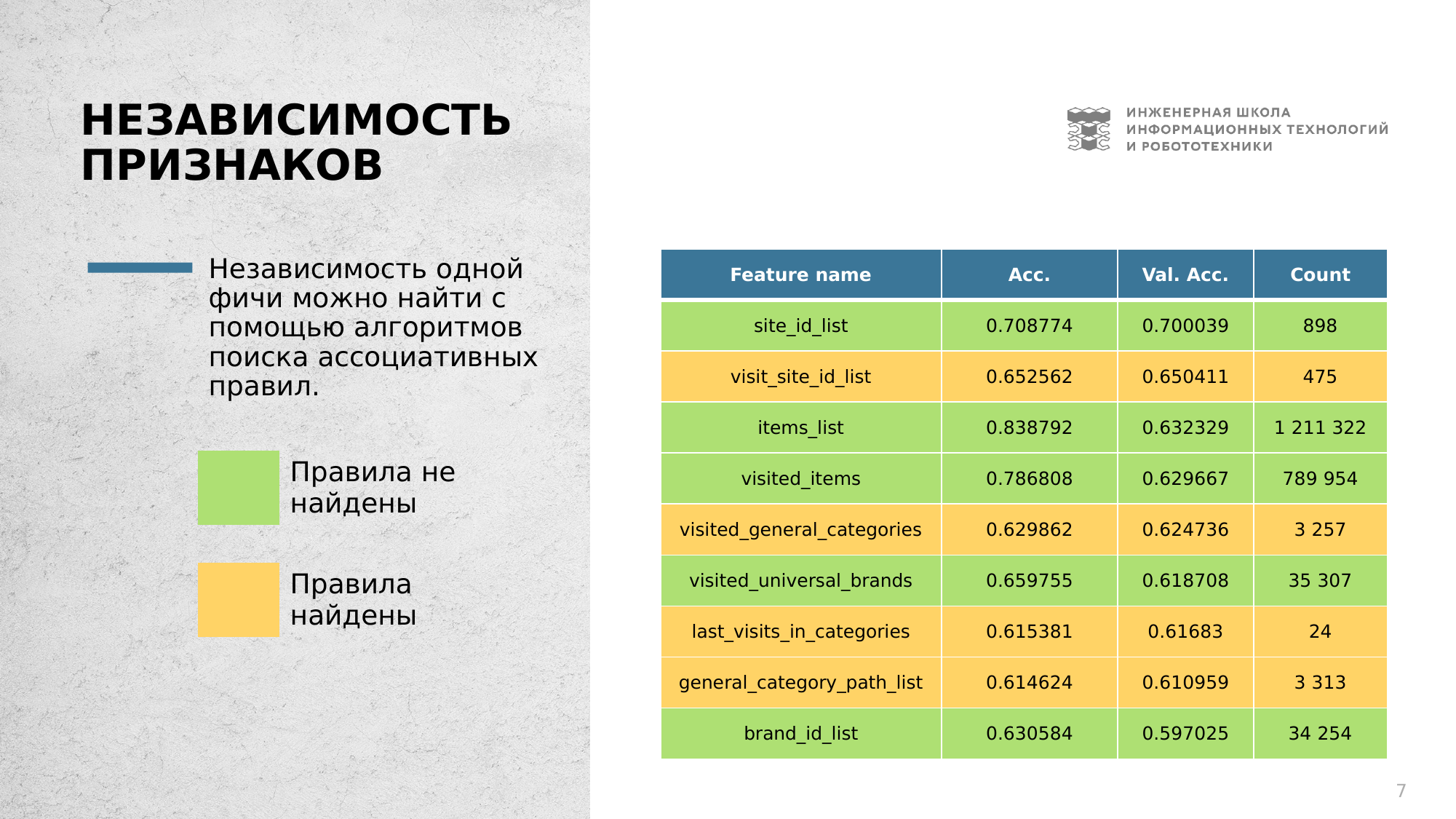

# Независимость признаков
Независимость одной фичи можно найти с помощью алгоритмов поиска ассоциативных правил.

| Feature name | Acc. | Val. Acc. | Count |
| --- | --- | --- | --- |
| site\_id\_list | 0.708774 | 0.700039 | 898 |
| visit\_site\_id\_list | 0.652562 | 0.650411 | 475 |
| items\_list | 0.838792 | 0.632329 | 1 211 322 |
| visited\_items | 0.786808 | 0.629667 | 789 954 |
| visited\_general\_categories | 0.629862 | 0.624736 | 3 257 |
| visited\_universal\_brands | 0.659755 | 0.618708 | 35 307 |
| last\_visits\_in\_categories | 0.615381 | 0.61683 | 24 |
| general\_category\_path\_list | 0.614624 | 0.610959 | 3 313 |
| brand\_id\_list | 0.630584 | 0.597025 | 34 254 |
|  | Правила не найдены |
| --- | --- |
|  | Правила найдены |
| --- | --- |
7